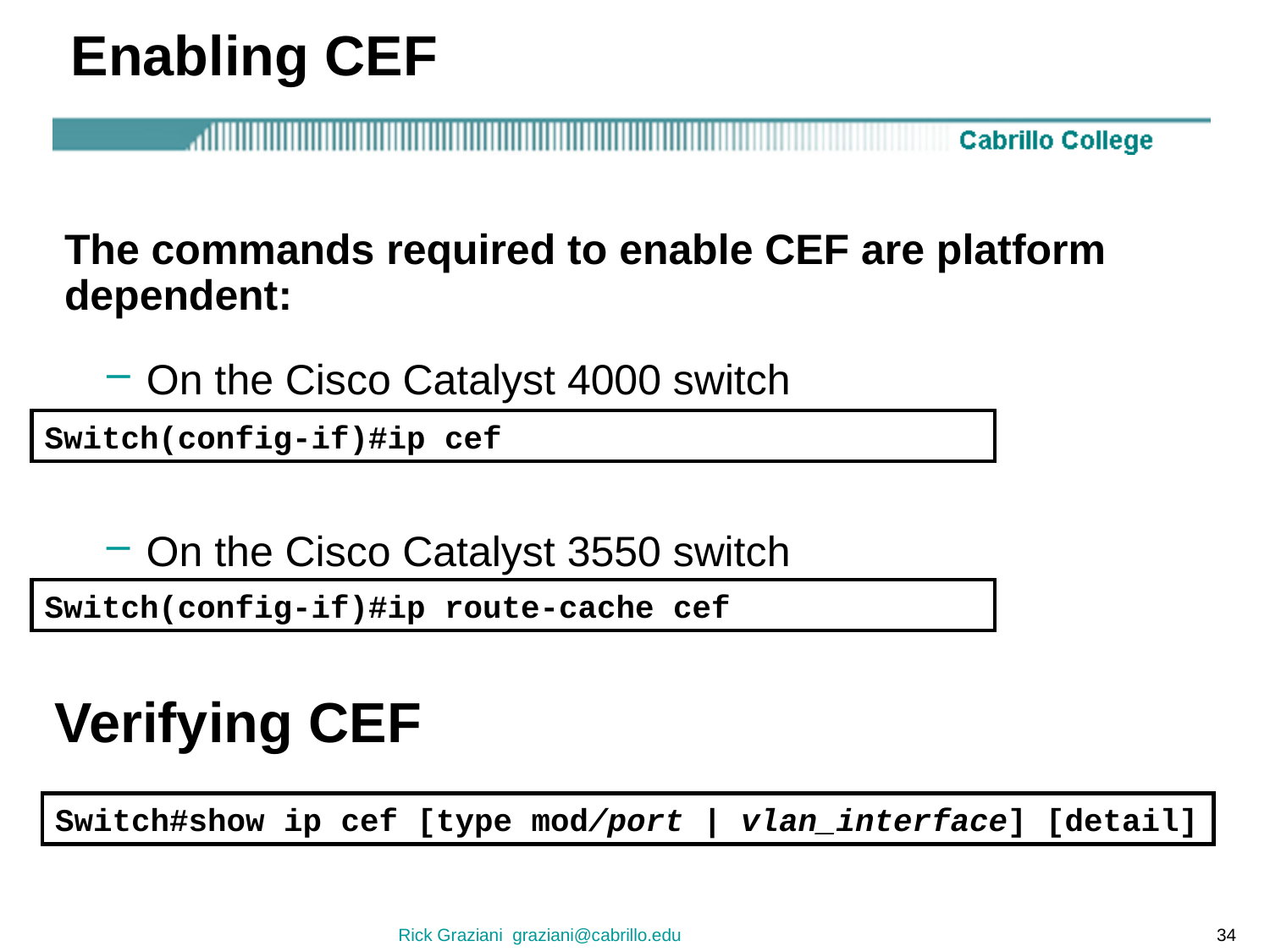

# Enabling CEF
The commands required to enable CEF are platform dependent:
On the Cisco Catalyst 4000 switch
Switch(config-if)#ip cef
On the Cisco Catalyst 3550 switch
Switch(config-if)#ip route-cache cef
Verifying CEF
Switch#show ip cef [type mod/port | vlan_interface] [detail]
Rick Graziani  graziani@cabrillo.edu
34